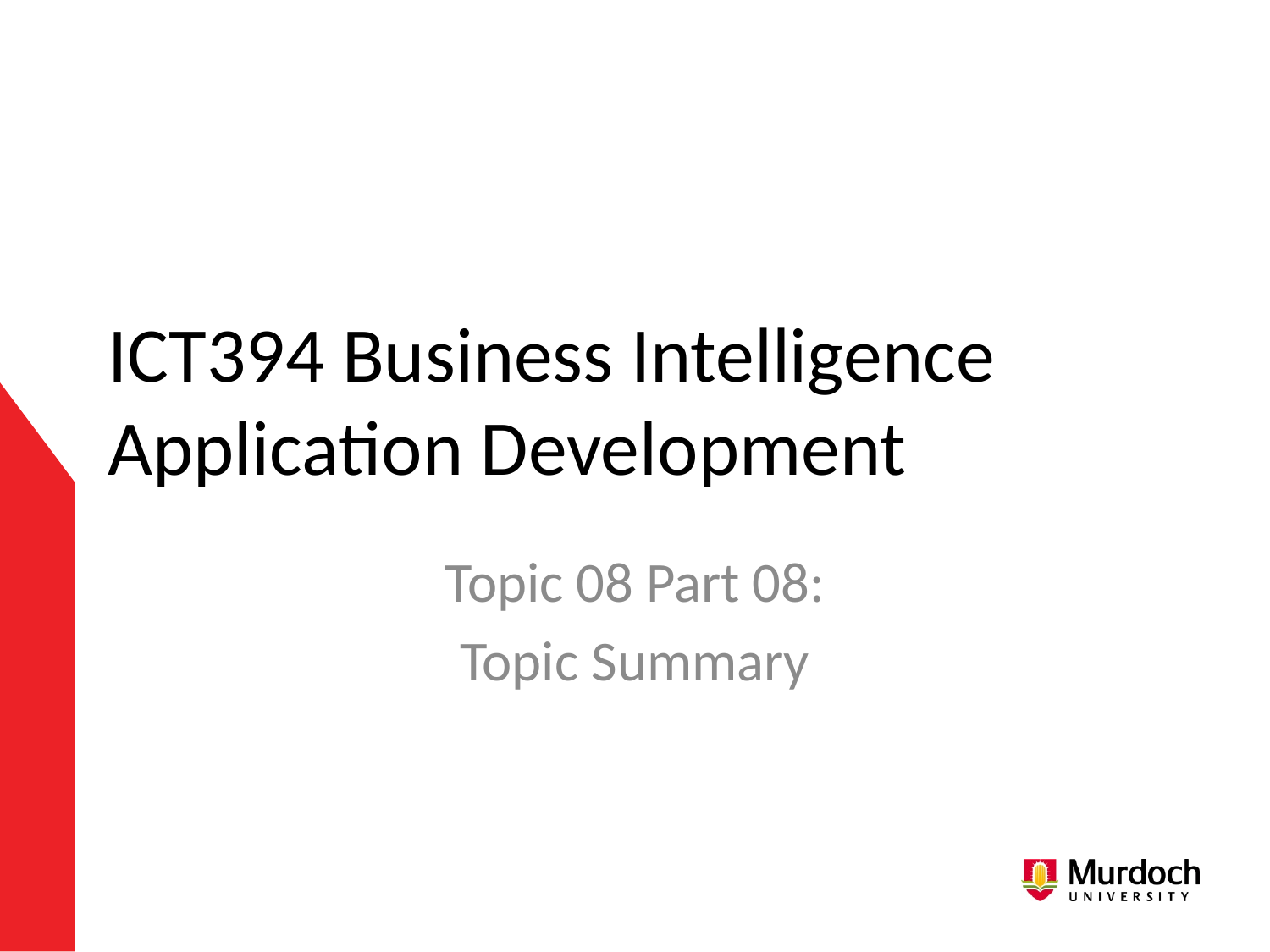

# ICT394 Business Intelligence Application Development
Topic 08 Part 08:
Topic Summary